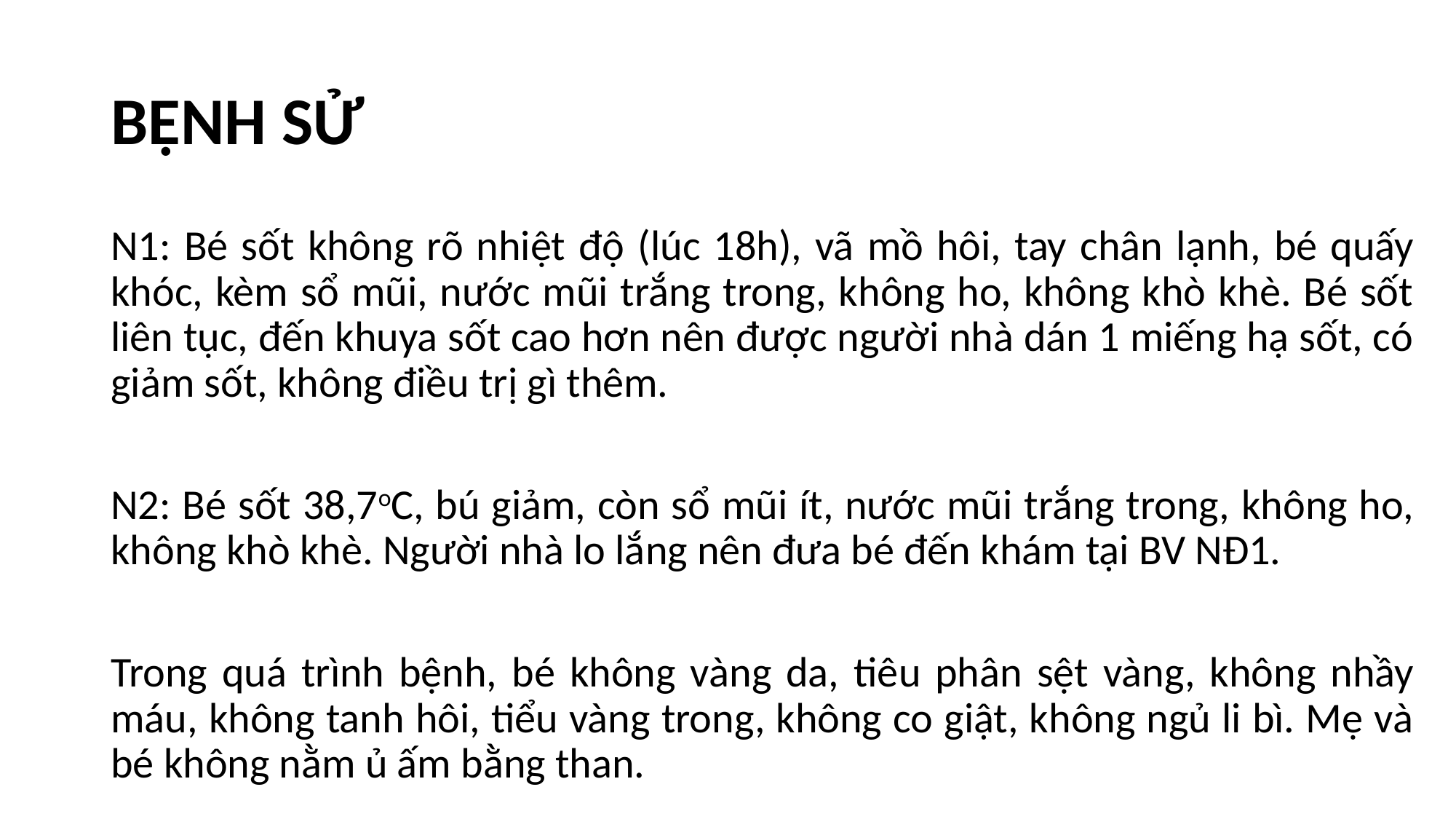

# BỆNH SỬ
N1: Bé sốt không rõ nhiệt độ (lúc 18h), vã mồ hôi, tay chân lạnh, bé quấy khóc, kèm sổ mũi, nước mũi trắng trong, không ho, không khò khè. Bé sốt liên tục, đến khuya sốt cao hơn nên được người nhà dán 1 miếng hạ sốt, có giảm sốt, không điều trị gì thêm.

N2: Bé sốt 38,7oC, bú giảm, còn sổ mũi ít, nước mũi trắng trong, không ho, không khò khè. Người nhà lo lắng nên đưa bé đến khám tại BV NĐ1.

Trong quá trình bệnh, bé không vàng da, tiêu phân sệt vàng, không nhầy máu, không tanh hôi, tiểu vàng trong, không co giật, không ngủ li bì. Mẹ và bé không nằm ủ ấm bằng than.